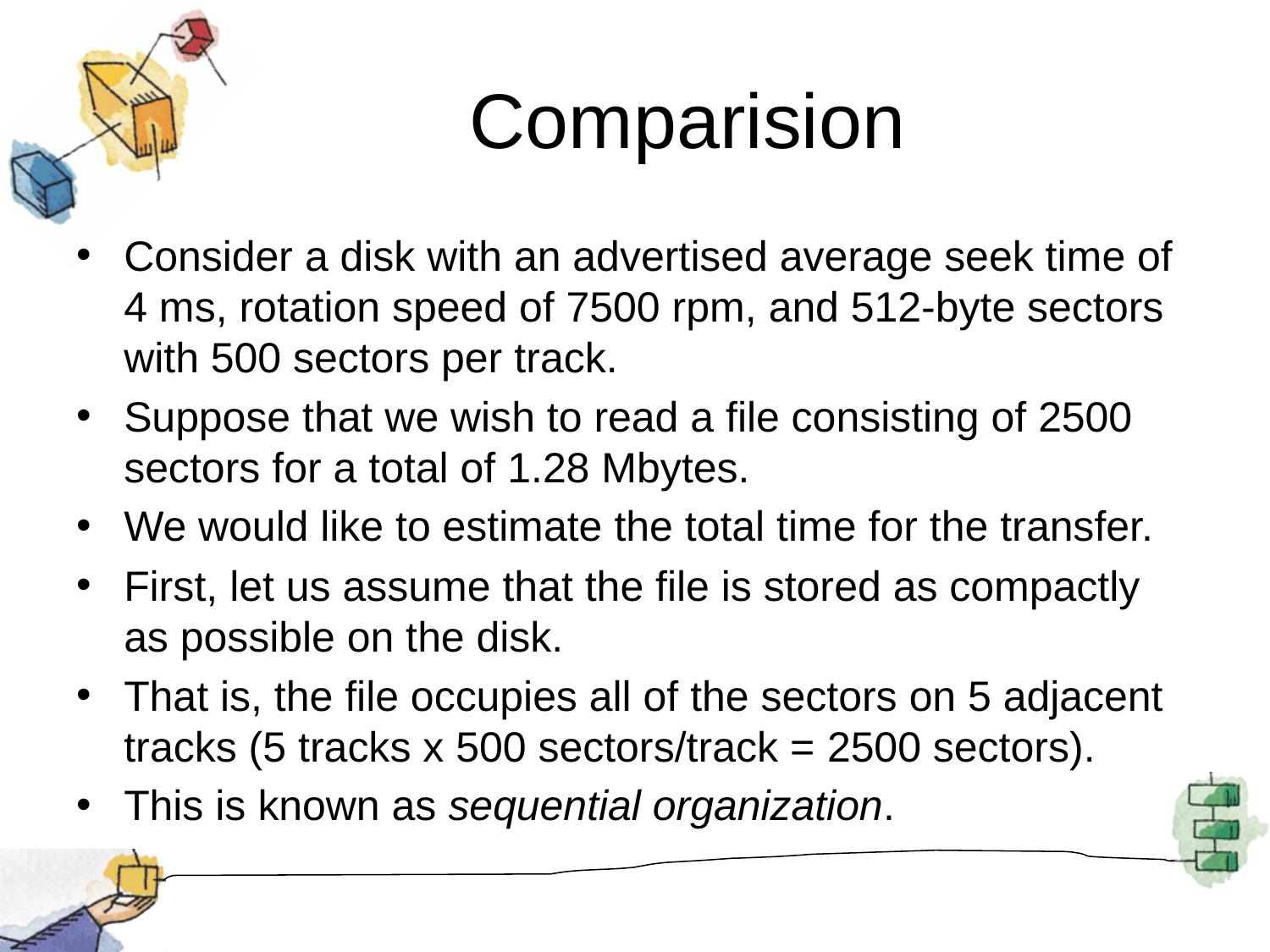

# Comparision
Consider a disk with an advertised average seek time of 4 ms, rotation speed of 7500 rpm, and 512-byte sectors with 500 sectors per track.
Suppose that we wish to read a file consisting of 2500 sectors for a total of 1.28 Mbytes.
We would like to estimate the total time for the transfer.
First, let us assume that the file is stored as compactly as possible on the disk.
That is, the file occupies all of the sectors on 5 adjacent tracks (5 tracks x 500 sectors/track = 2500 sectors).
This is known as sequential organization.